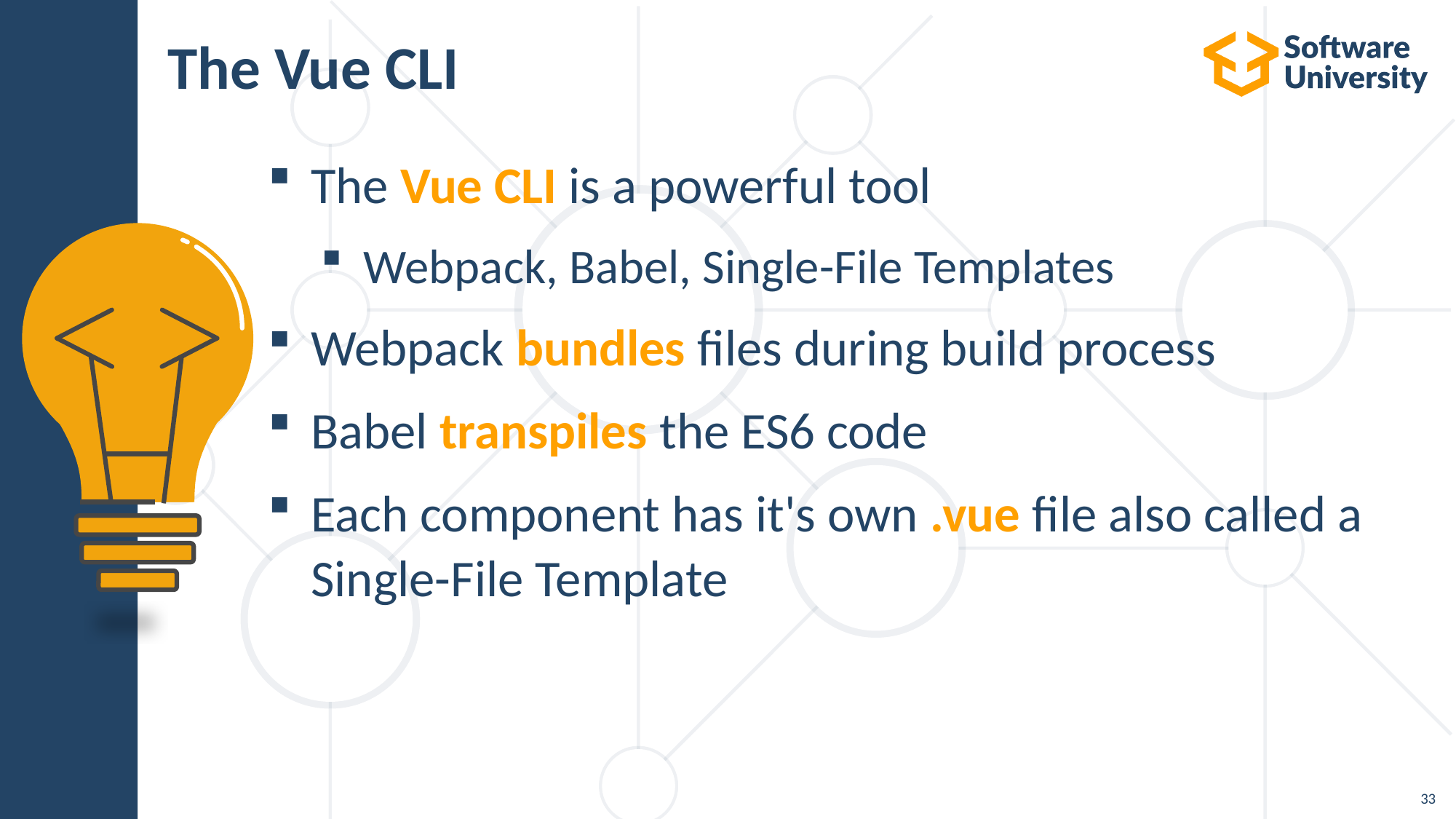

# The Vue CLI
The Vue CLI is a powerful tool
Webpack, Babel, Single-File Templates
Webpack bundles files during build process
Babel transpiles the ES6 code
Each component has it's own .vue file also called a
Single-File Template
33